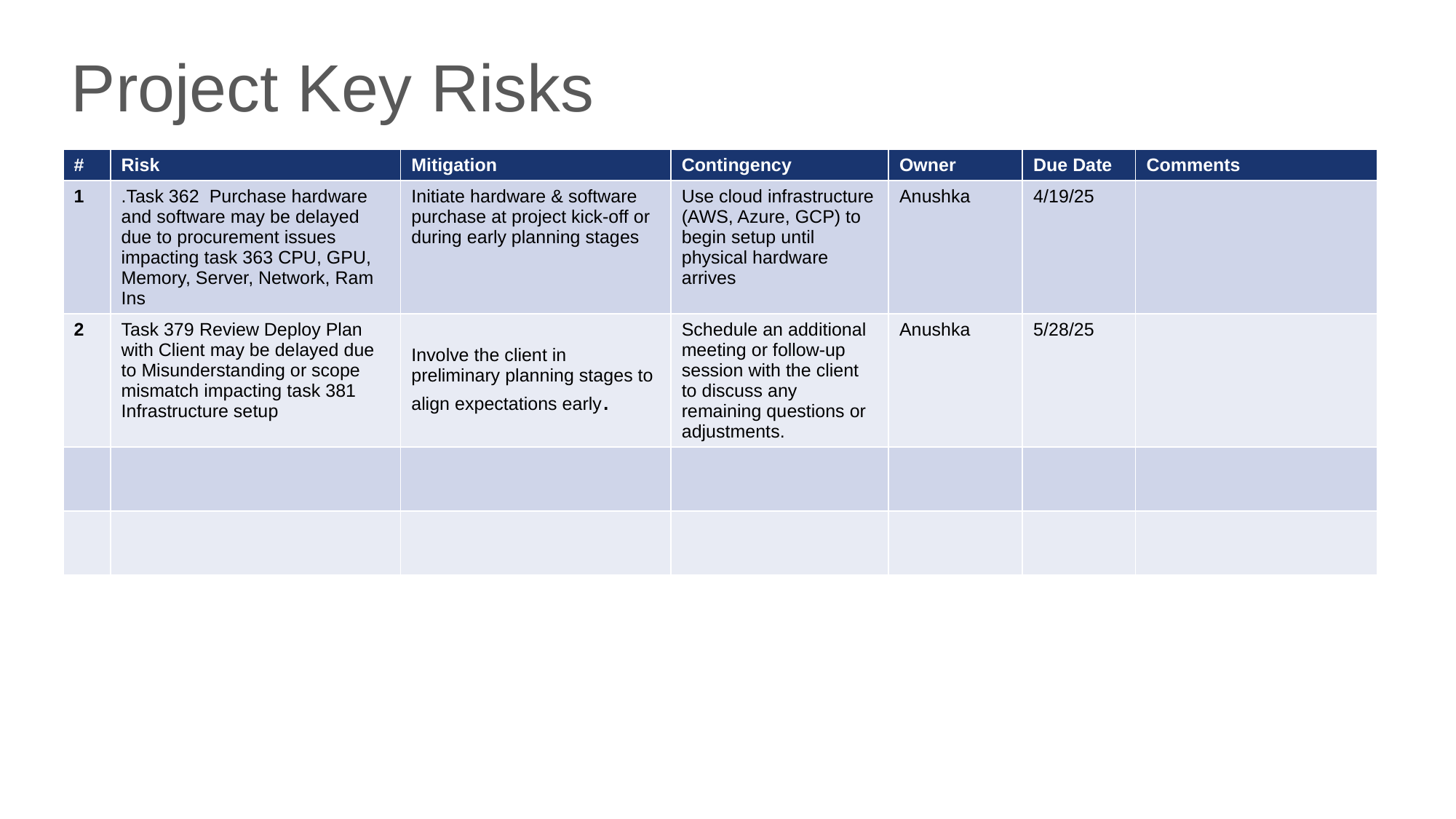

# Project Key Risks
| # | Risk | Mitigation | Contingency | Owner | Due Date | Comments |
| --- | --- | --- | --- | --- | --- | --- |
| 1 | .Task 362 Purchase hardware and software may be delayed due to procurement issues impacting task 363 CPU, GPU, Memory, Server, Network, Ram Ins | Initiate hardware & software purchase at project kick-off or during early planning stages | Use cloud infrastructure (AWS, Azure, GCP) to begin setup until physical hardware arrives | Anushka | 4/19/25 |  |
| 2 | Task 379 Review Deploy Plan with Client may be delayed due to Misunderstanding or scope mismatch impacting task 381 Infrastructure setup | Involve the client in preliminary planning stages to align expectations early. | Schedule an additional meeting or follow-up session with the client to discuss any remaining questions or adjustments. | Anushka | 5/28/25 |  |
|  |  |  |  |  |  |  |
|  |  |  |  |  |  |  |